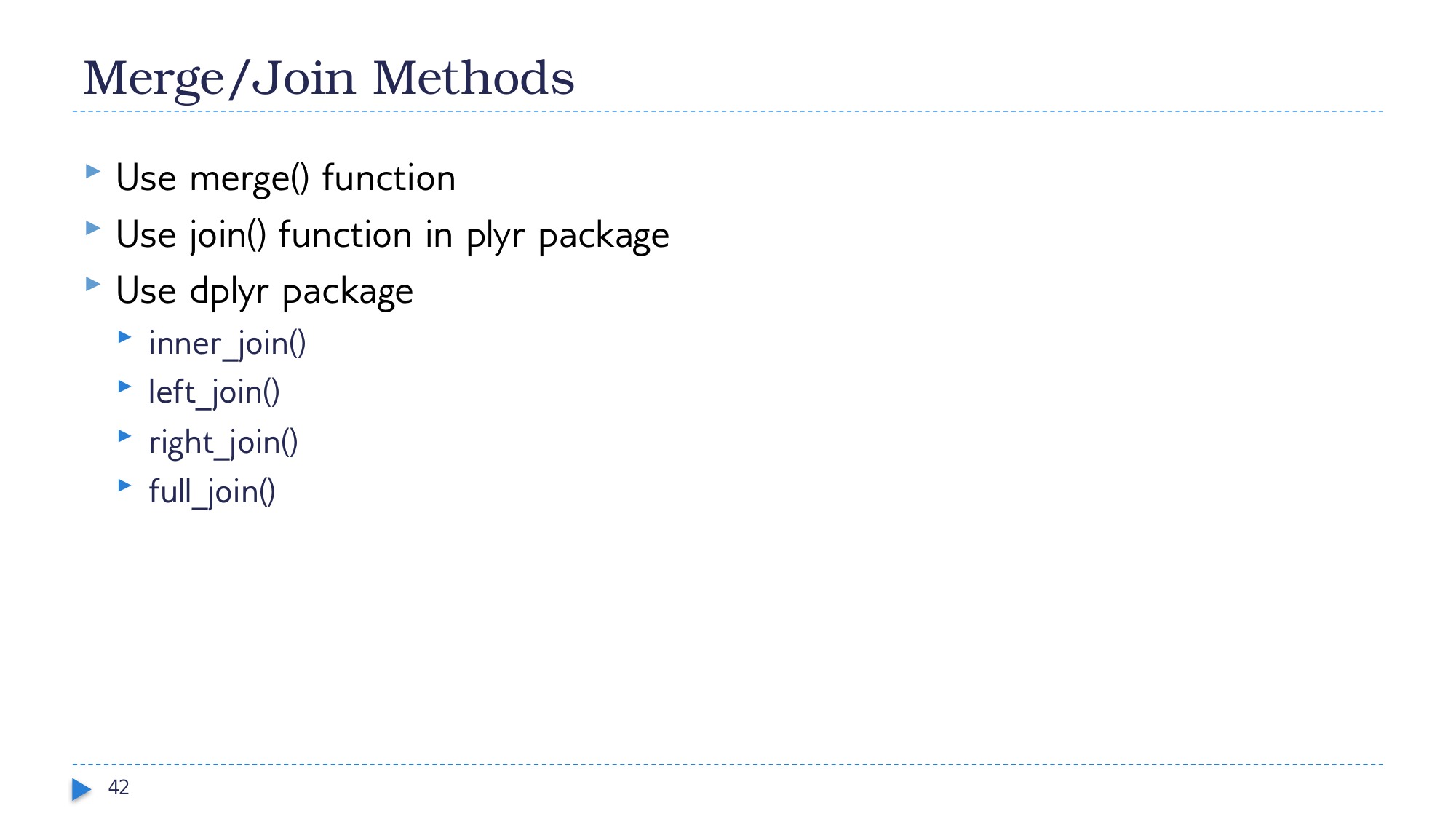

# Merge/Join Methods
Use merge() function
Use join() function in plyr package
Use dplyr package
inner_join()
left_join()
right_join()
full_join()
42